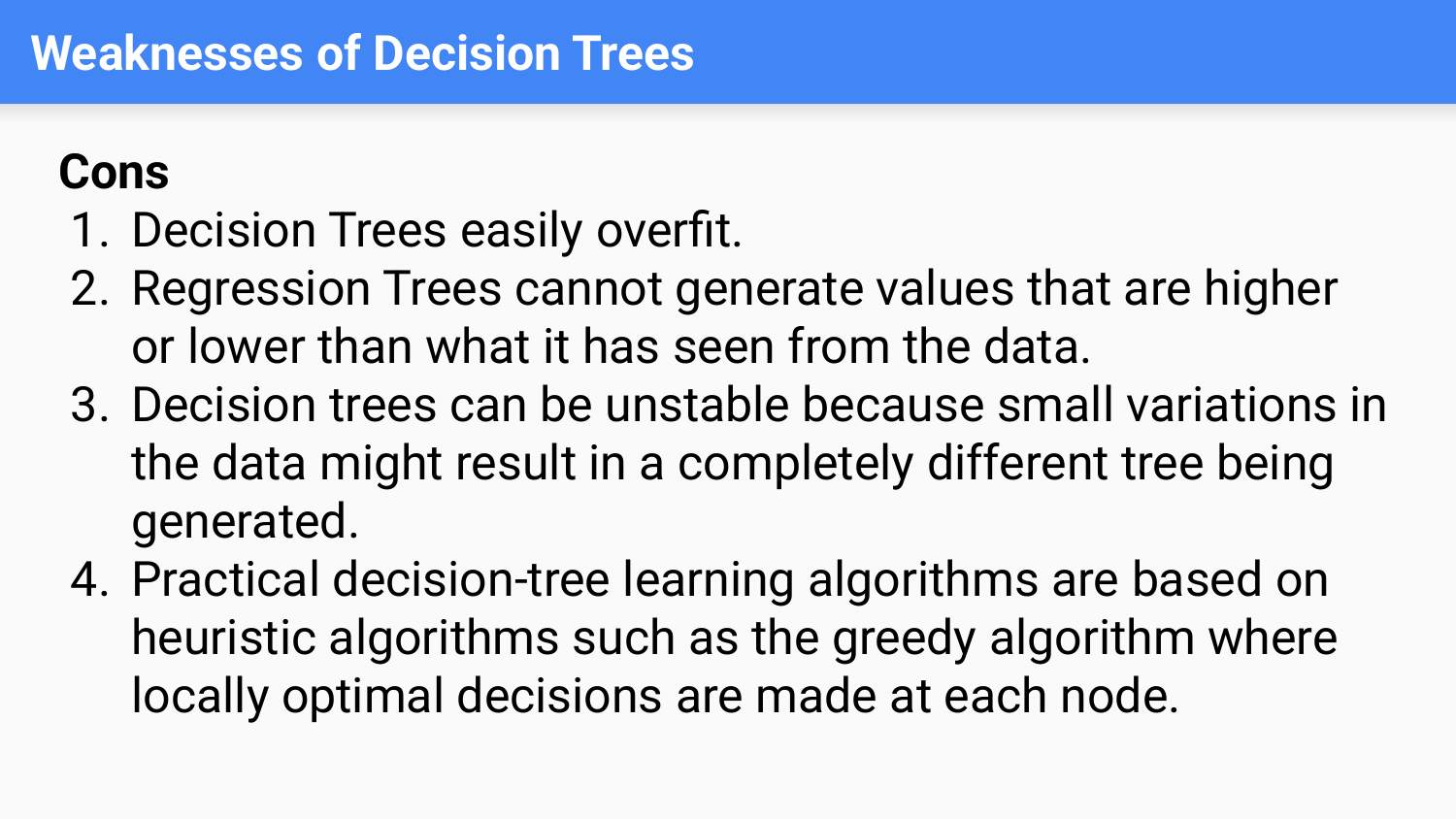

# Weaknesses of Decision Trees
Cons
Decision Trees easily overfit.
Regression Trees cannot generate values that are higher or lower than what it has seen from the data.
Decision trees can be unstable because small variations in the data might result in a completely different tree being generated.
Practical decision-tree learning algorithms are based on heuristic algorithms such as the greedy algorithm where locally optimal decisions are made at each node.